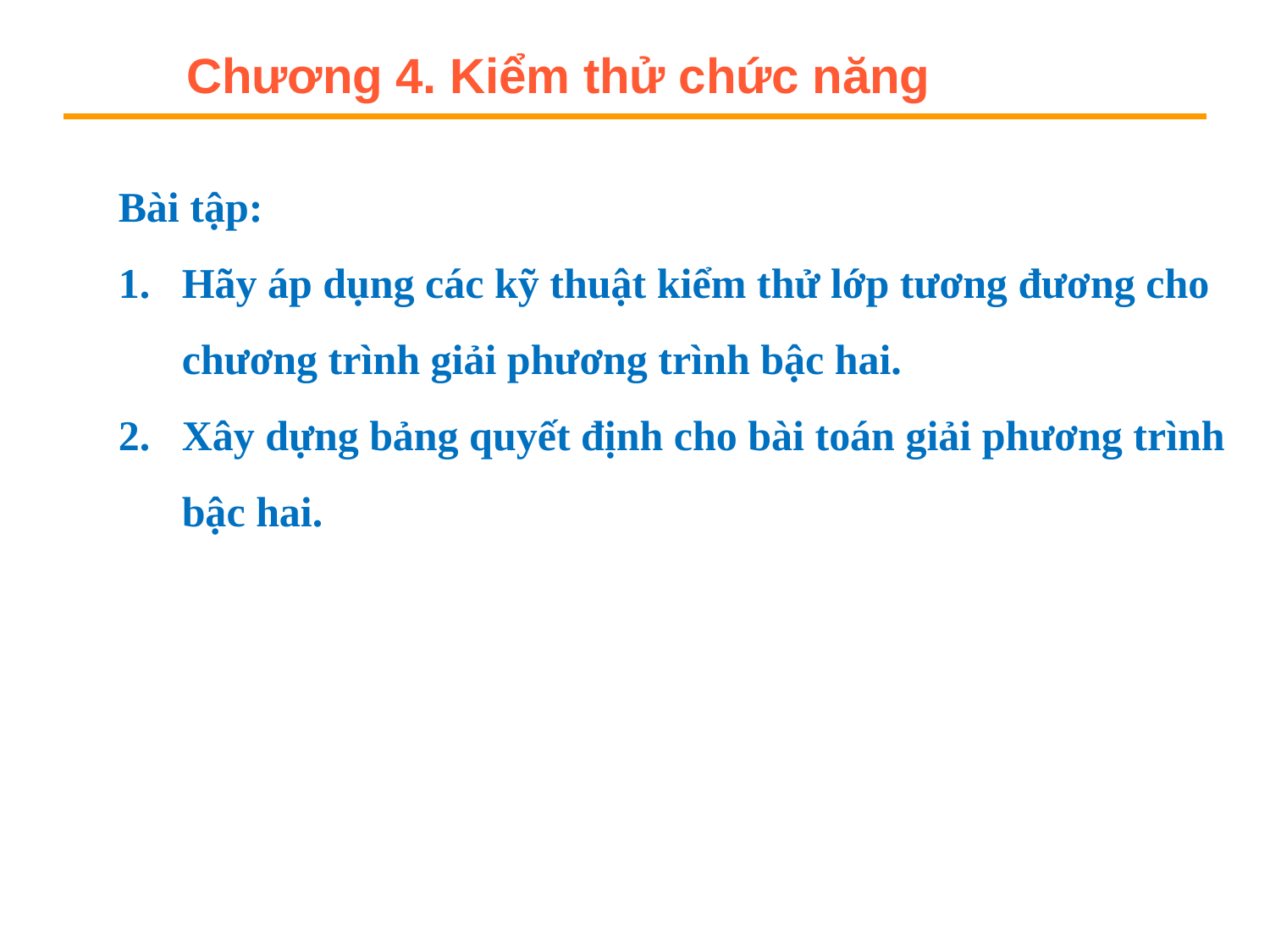

# Chương 4. Kiểm thử chức năng

Bài tập:
Hãy áp dụng các kỹ thuật kiểm thử lớp tương đương cho chương trình giải phương trình bậc hai.
Xây dựng bảng quyết định cho bài toán giải phương trình bậc hai.